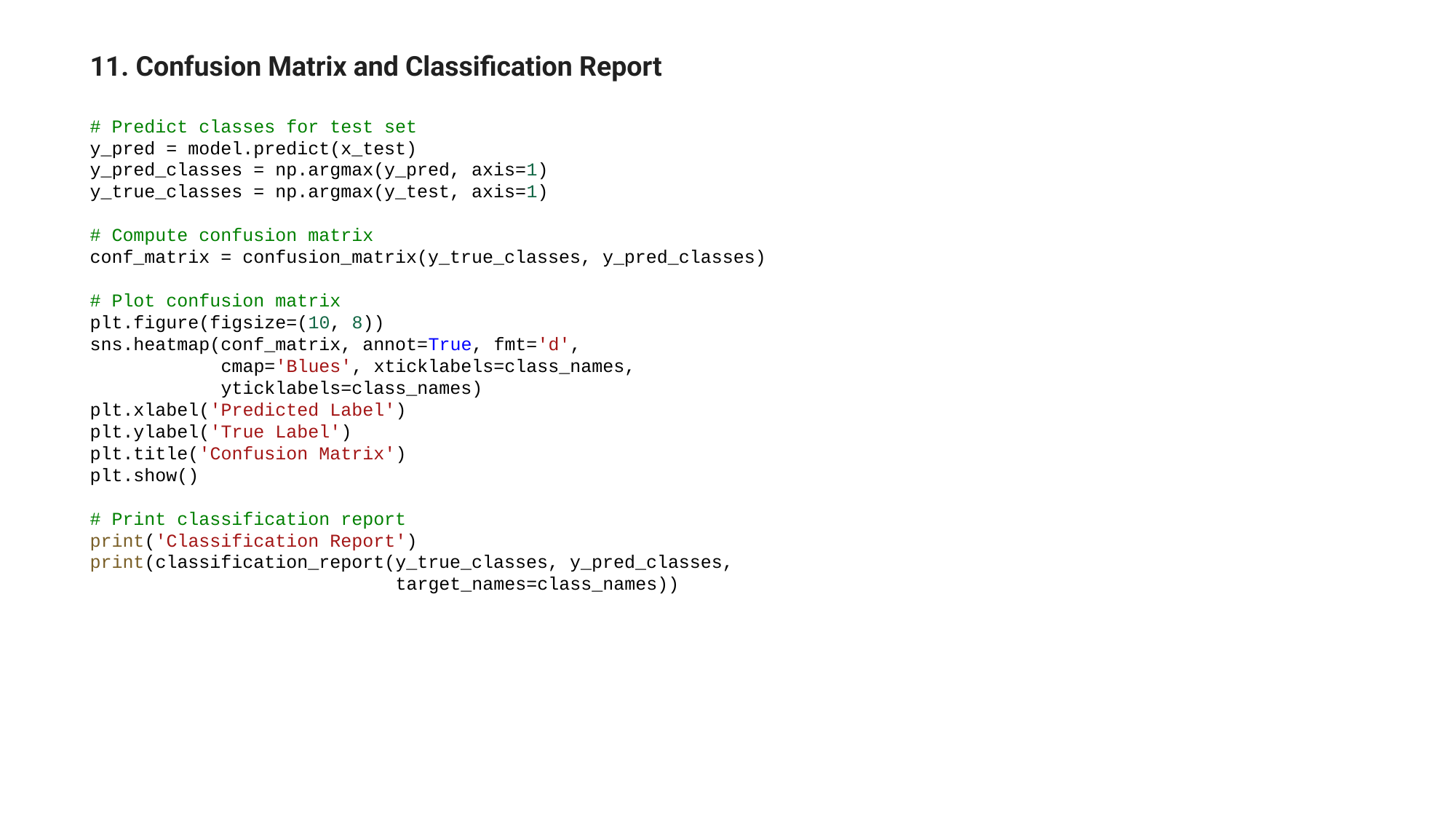

11. Confusion Matrix and Classification Report

# Predict classes for test set
y_pred = model.predict(x_test)
y_pred_classes = np.argmax(y_pred, axis=1)
y_true_classes = np.argmax(y_test, axis=1)
# Compute confusion matrix
conf_matrix = confusion_matrix(y_true_classes, y_pred_classes)
# Plot confusion matrix
plt.figure(figsize=(10, 8))
sns.heatmap(conf_matrix, annot=True, fmt='d',
            cmap='Blues', xticklabels=class_names,
            yticklabels=class_names)
plt.xlabel('Predicted Label')
plt.ylabel('True Label')
plt.title('Confusion Matrix')
plt.show()
# Print classification report
print('Classification Report')
print(classification_report(y_true_classes, y_pred_classes,
                            target_names=class_names))